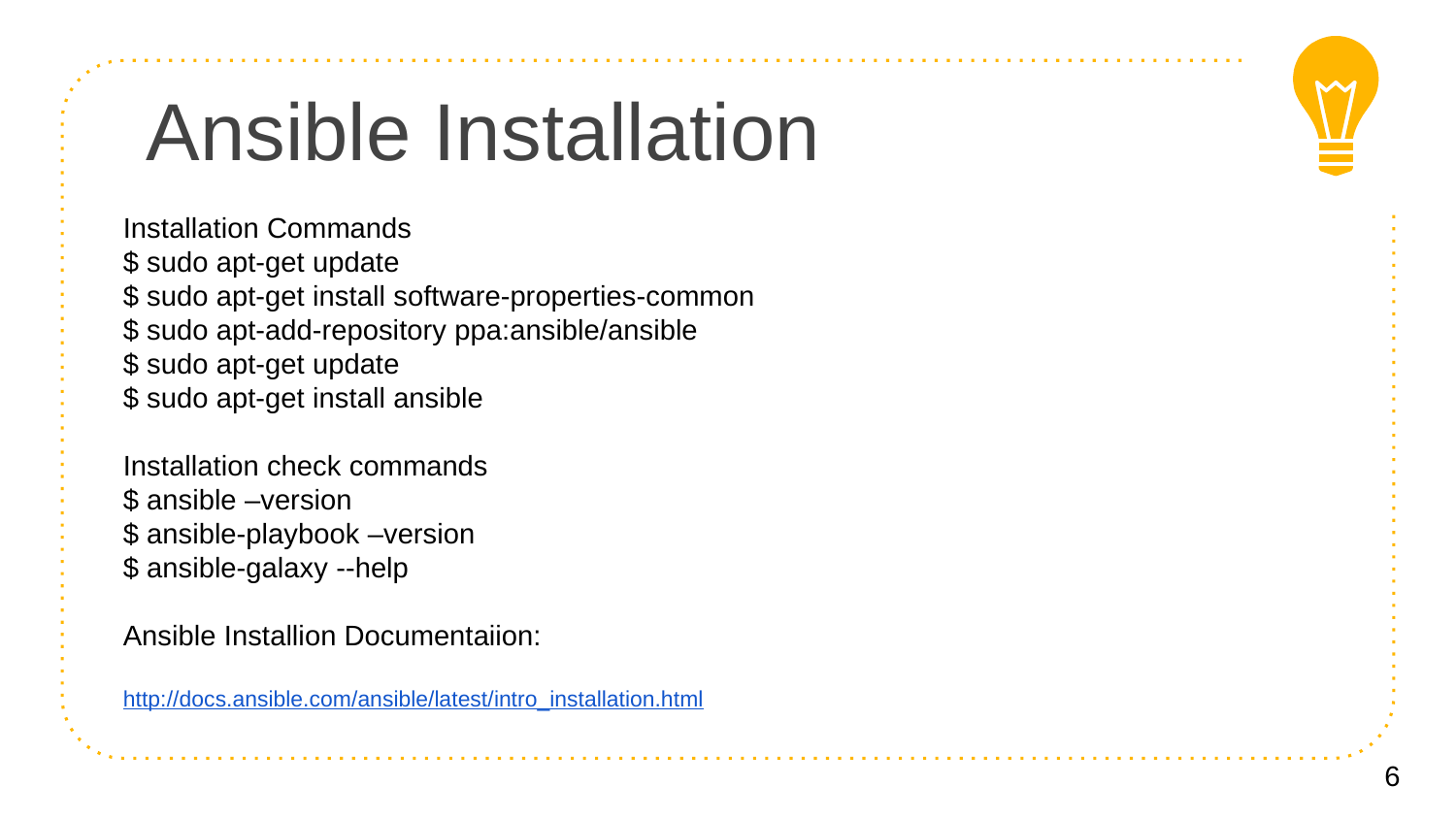

# Ansible Installation
Installation Commands
$ sudo apt-get update
$ sudo apt-get install software-properties-common
$ sudo apt-add-repository ppa:ansible/ansible
$ sudo apt-get update
$ sudo apt-get install ansible

Installation check commands
$ ansible –version
$ ansible-playbook –version
$ ansible-galaxy --help

Ansible Installion Documentaiion:

http://docs.ansible.com/ansible/latest/intro_installation.html

6